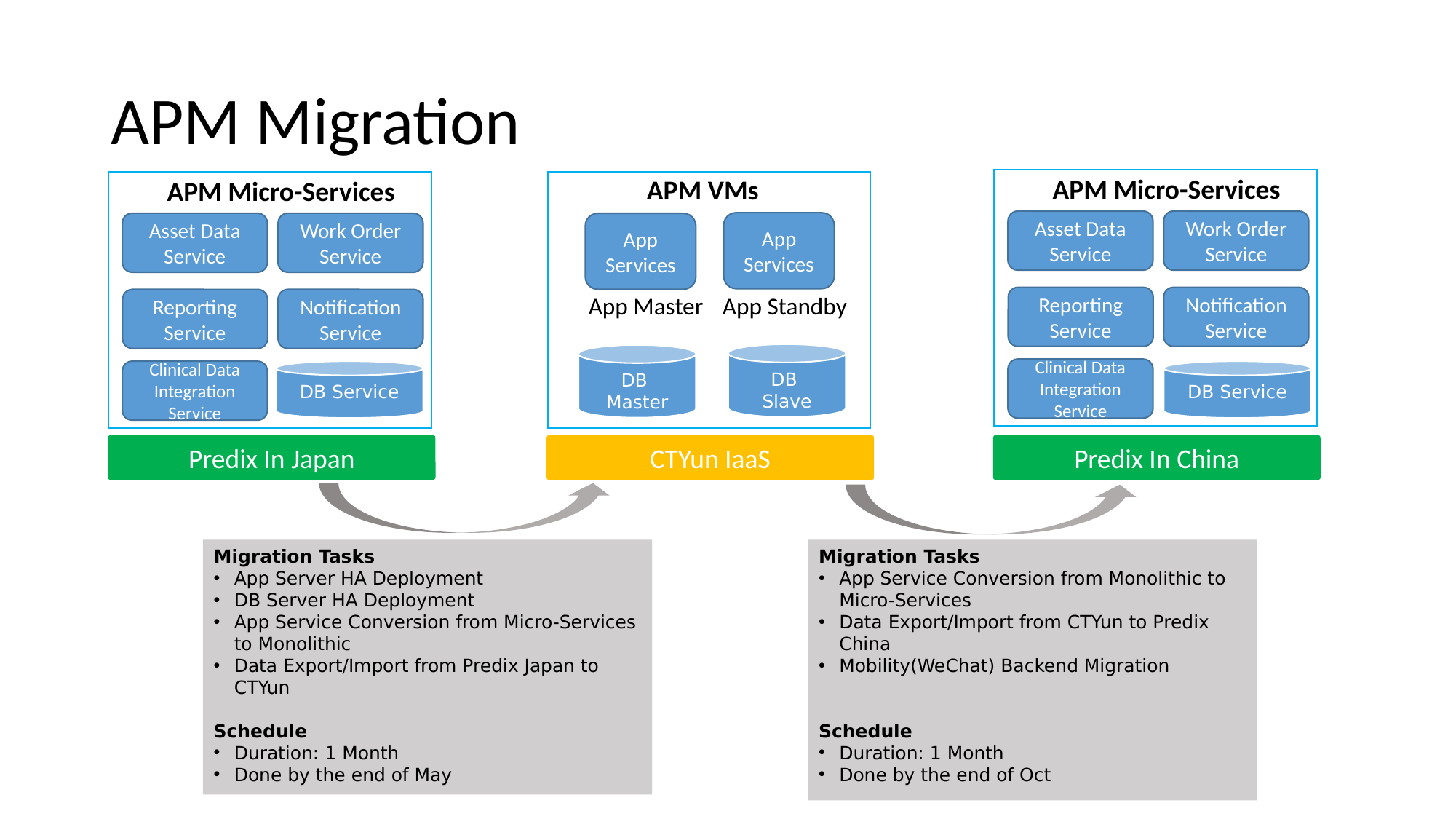

# APM Migration
APM Micro-Services
APM VMs
APM Micro-Services

Asset Data Service
Work Order Service
App Services
Asset Data Service
Work Order Service
App Services
App Master
App Standby
Reporting Service
Notification Service
Reporting Service
Notification Service
DB
Slave
DB
Master
Clinical Data Integration Service
Clinical Data Integration Service
DB Service
DB Service
Predix In Japan
CTYun IaaS
Predix In China

Migration Tasks
App Server HA Deployment
DB Server HA Deployment
App Service Conversion from Micro-Services to Monolithic
Data Export/Import from Predix Japan to CTYun

Schedule
Duration: 1 Month
Done by the end of May
Migration Tasks
App Service Conversion from Monolithic to Micro-Services
Data Export/Import from CTYun to Predix China
Mobility(WeChat) Backend Migration

Schedule
Duration: 1 Month
Done by the end of Oct